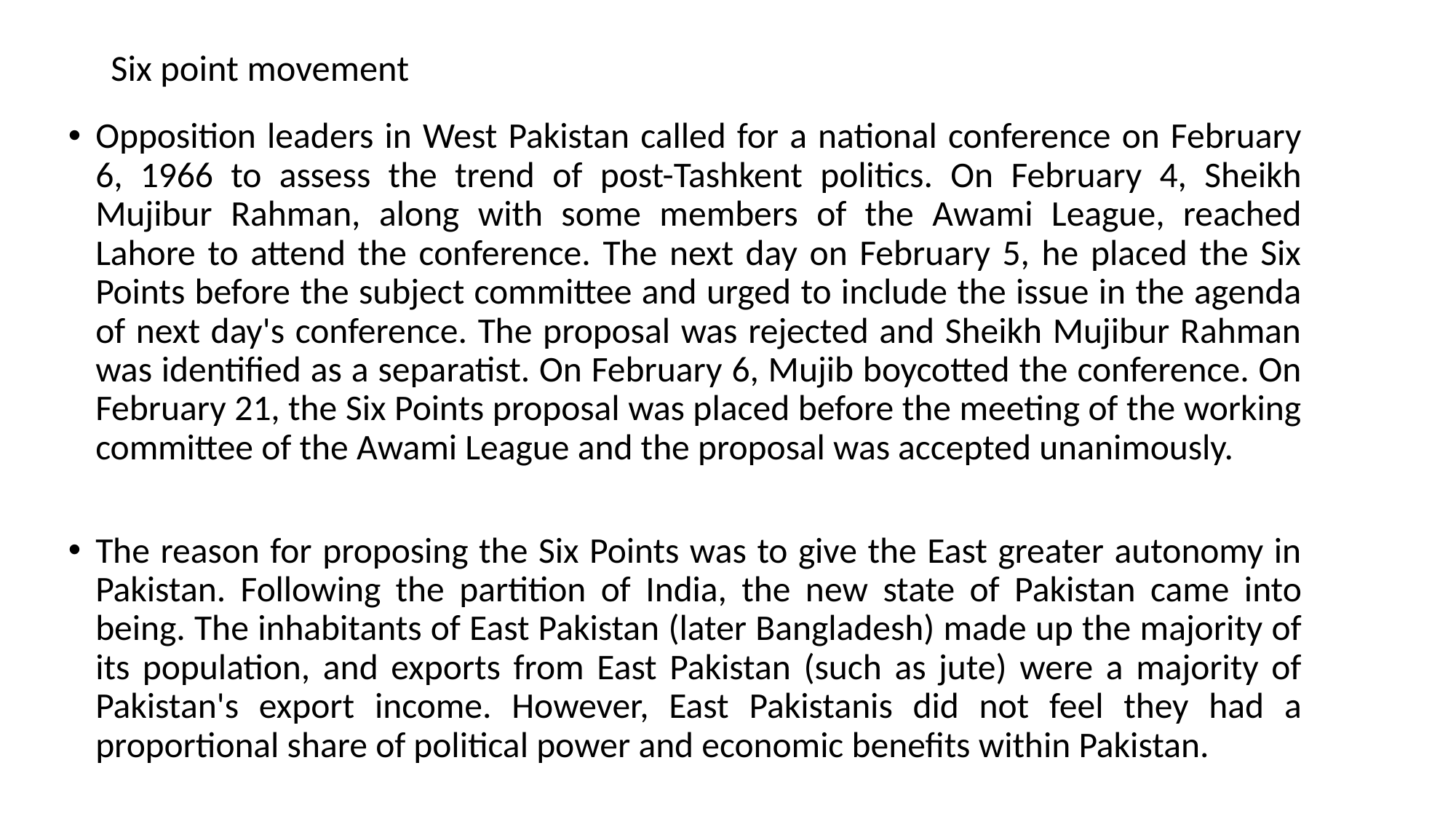

# Six point movement
Opposition leaders in West Pakistan called for a national conference on February 6, 1966 to assess the trend of post-Tashkent politics. On February 4, Sheikh Mujibur Rahman, along with some members of the Awami League, reached Lahore to attend the conference. The next day on February 5, he placed the Six Points before the subject committee and urged to include the issue in the agenda of next day's conference. The proposal was rejected and Sheikh Mujibur Rahman was identified as a separatist. On February 6, Mujib boycotted the conference. On February 21, the Six Points proposal was placed before the meeting of the working committee of the Awami League and the proposal was accepted unanimously.

The reason for proposing the Six Points was to give the East greater autonomy in Pakistan. Following the partition of India, the new state of Pakistan came into being. The inhabitants of East Pakistan (later Bangladesh) made up the majority of its population, and exports from East Pakistan (such as jute) were a majority of Pakistan's export income. However, East Pakistanis did not feel they had a proportional share of political power and economic benefits within Pakistan.